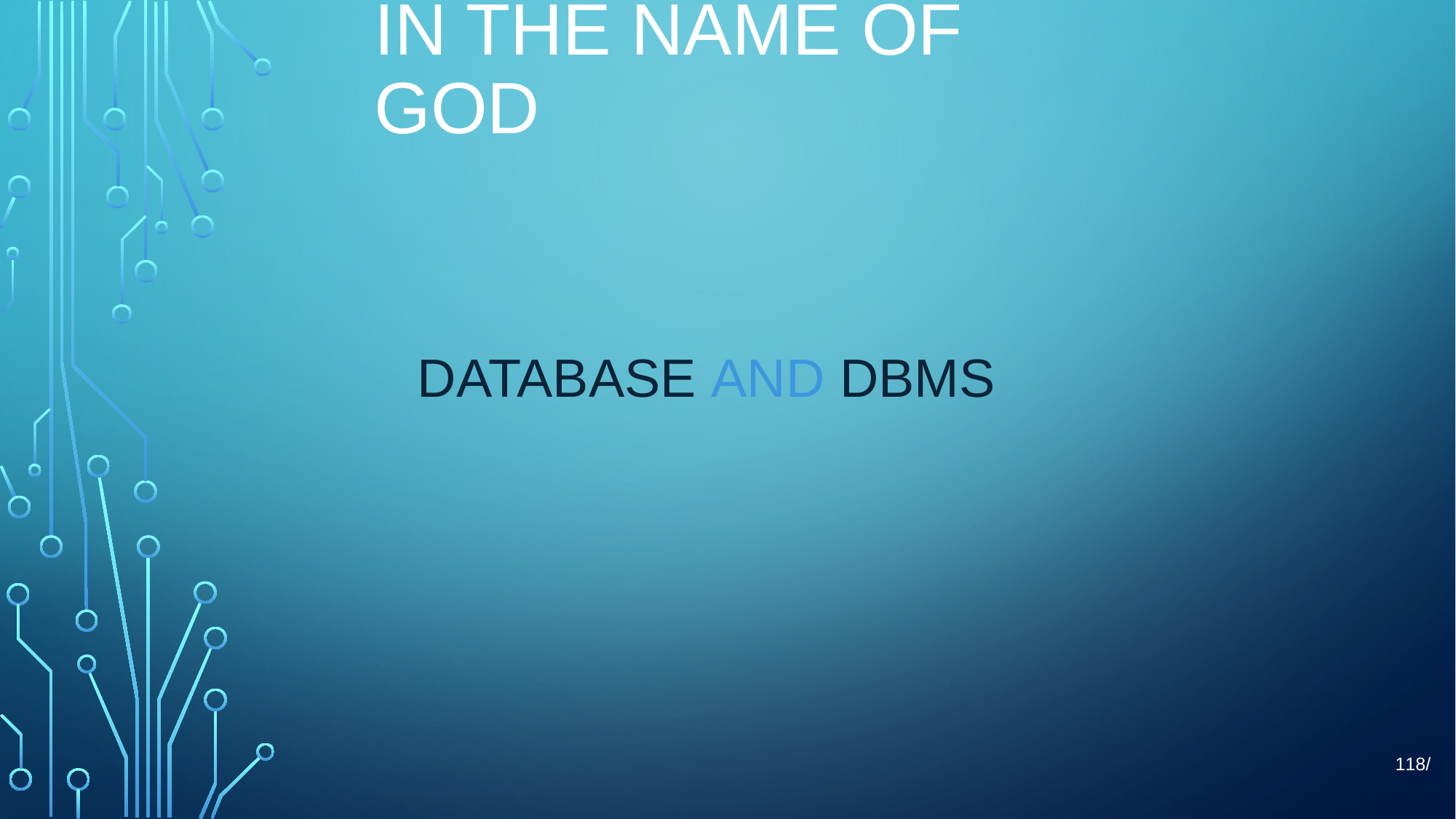

# In the name of God
Database And DBms
118/